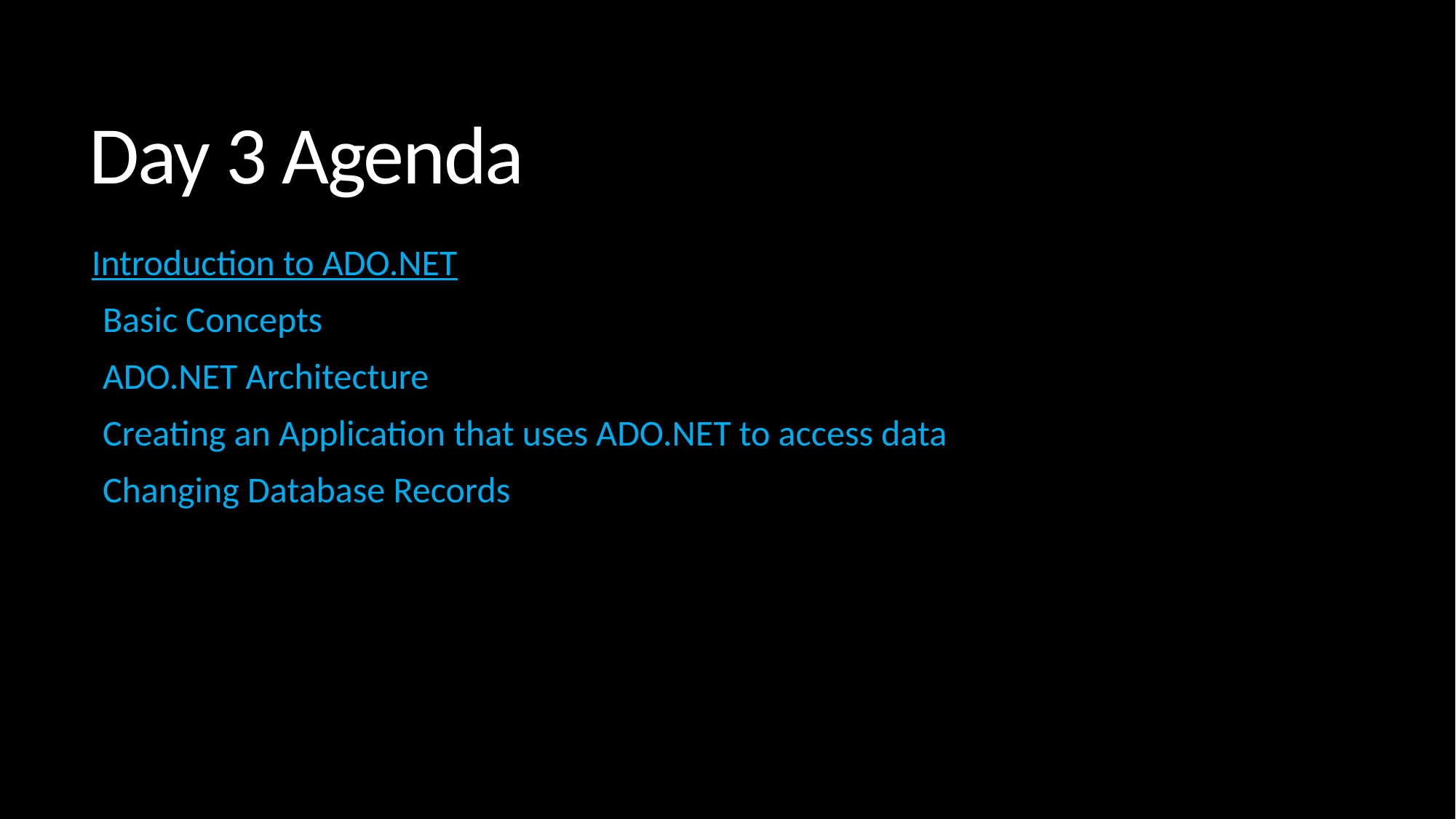

# Day 3 Agenda
Introduction to ADO.NET
Basic Concepts
ADO.NET Architecture
Creating an Application that uses ADO.NET to access data
Changing Database Records